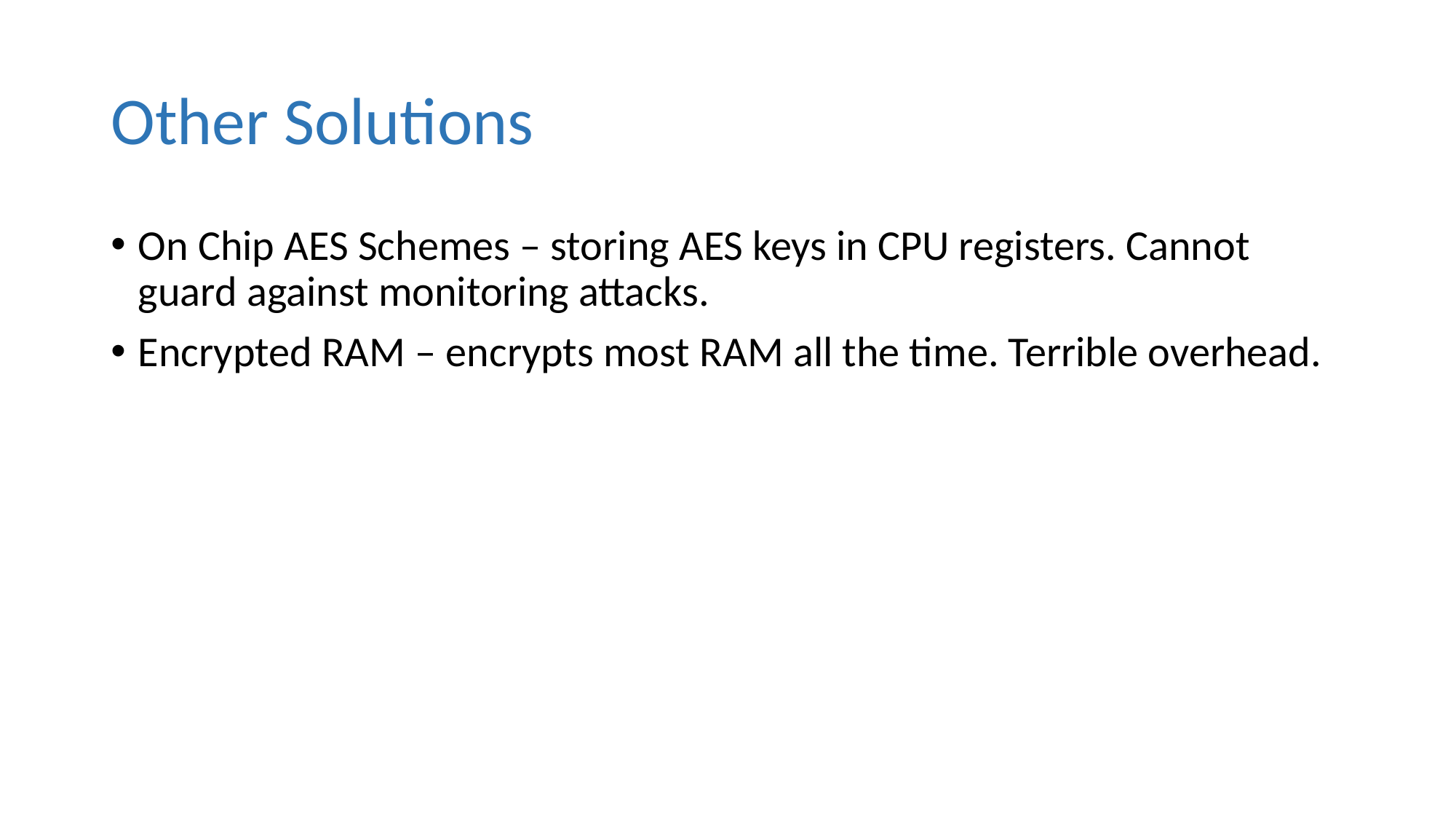

# Other Solutions
On Chip AES Schemes – storing AES keys in CPU registers. Cannot guard against monitoring attacks.
Encrypted RAM – encrypts most RAM all the time. Terrible overhead.